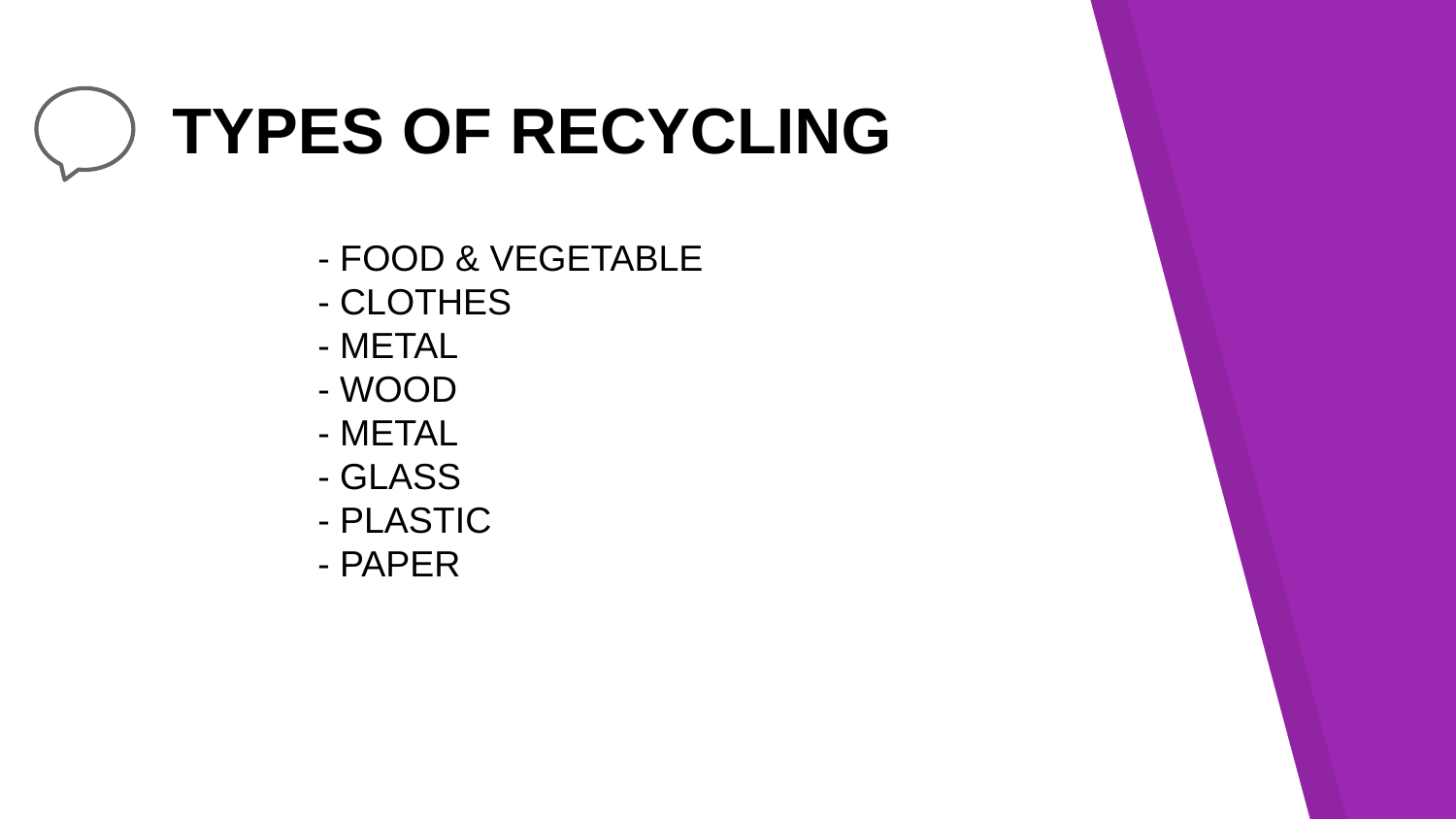

TYPES OF RECYCLING

	- FOOD & VEGETABLE
	- CLOTHES
	- METAL
	- WOOD
	- METAL
	- GLASS
	- PLASTIC
	- PAPER
8